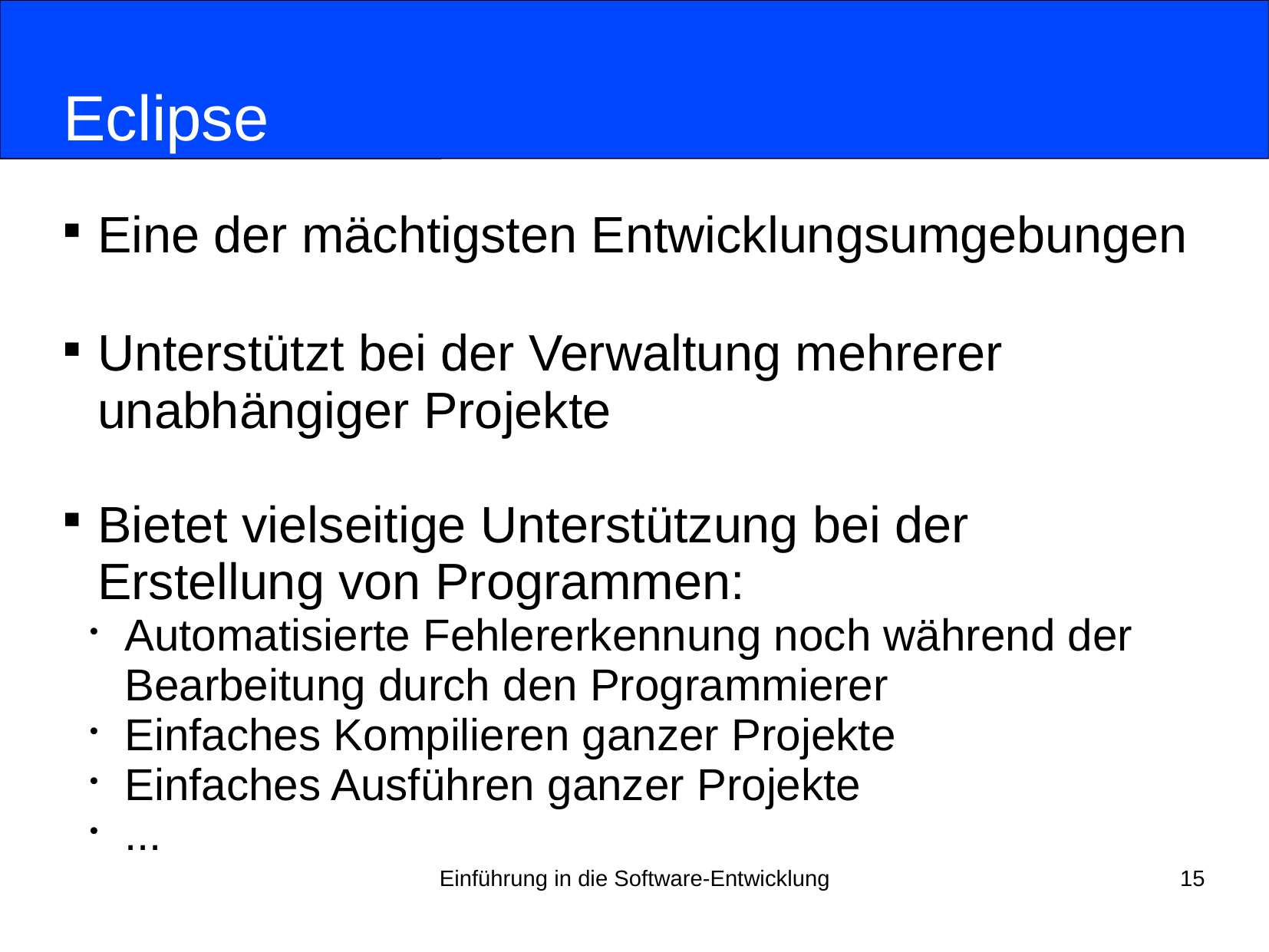

# Eclipse
Eine der mächtigsten Entwicklungsumgebungen
Unterstützt bei der Verwaltung mehrerer unabhängiger Projekte
Bietet vielseitige Unterstützung bei der Erstellung von Programmen:
Automatisierte Fehlererkennung noch während der Bearbeitung durch den Programmierer
Einfaches Kompilieren ganzer Projekte
Einfaches Ausführen ganzer Projekte
...

Einführung in die Software-Entwicklung
15